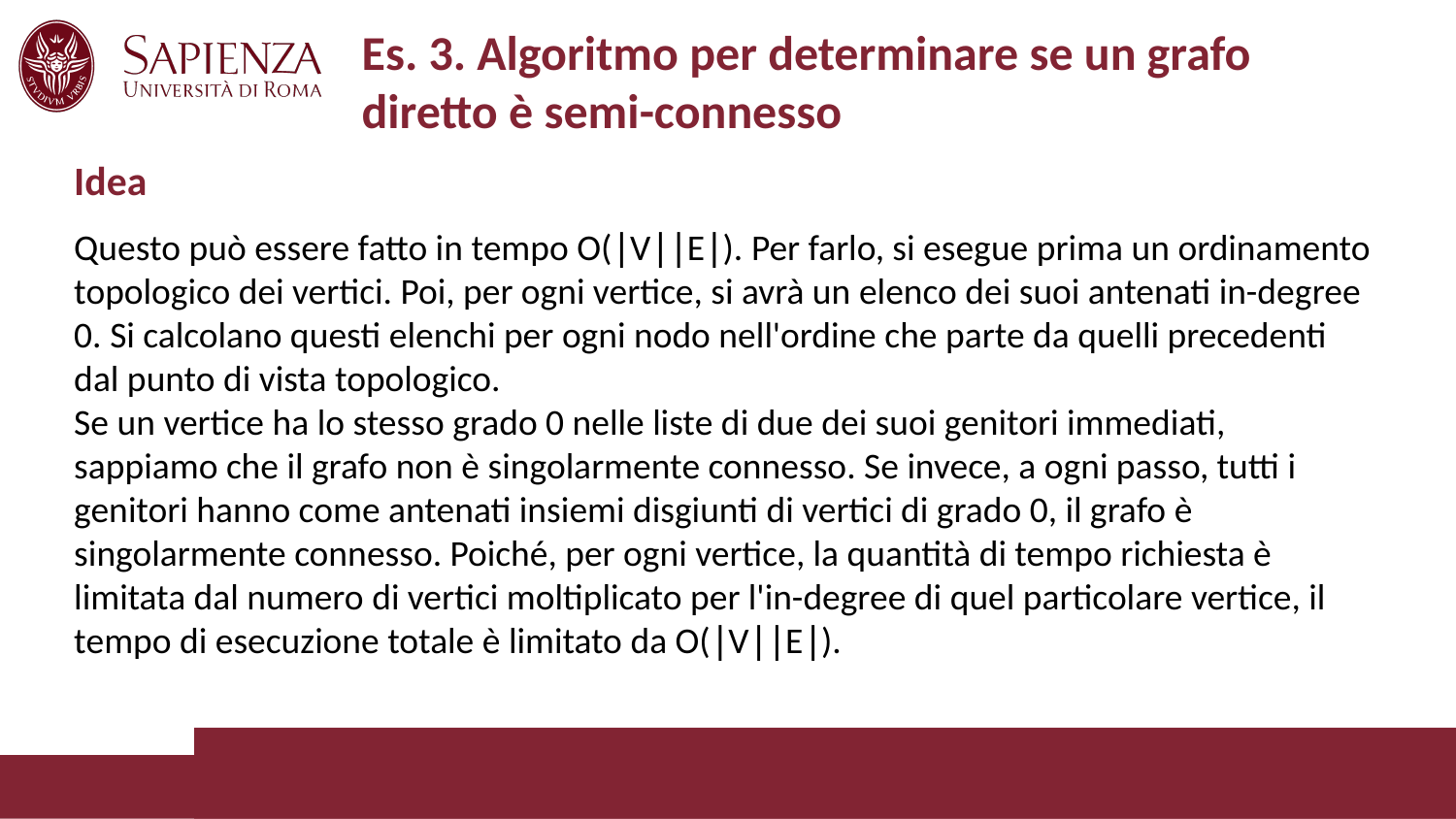

# Es. 3. Algoritmo per determinare se un grafo diretto è semi-connesso
Idea
Questo può essere fatto in tempo O(∣V∣∣E∣). Per farlo, si esegue prima un ordinamento topologico dei vertici. Poi, per ogni vertice, si avrà un elenco dei suoi antenati in-degree 0. Si calcolano questi elenchi per ogni nodo nell'ordine che parte da quelli precedenti dal punto di vista topologico.
Se un vertice ha lo stesso grado 0 nelle liste di due dei suoi genitori immediati, sappiamo che il grafo non è singolarmente connesso. Se invece, a ogni passo, tutti i genitori hanno come antenati insiemi disgiunti di vertici di grado 0, il grafo è singolarmente connesso. Poiché, per ogni vertice, la quantità di tempo richiesta è limitata dal numero di vertici moltiplicato per l'in-degree di quel particolare vertice, il tempo di esecuzione totale è limitato da O(∣V∣∣E∣).